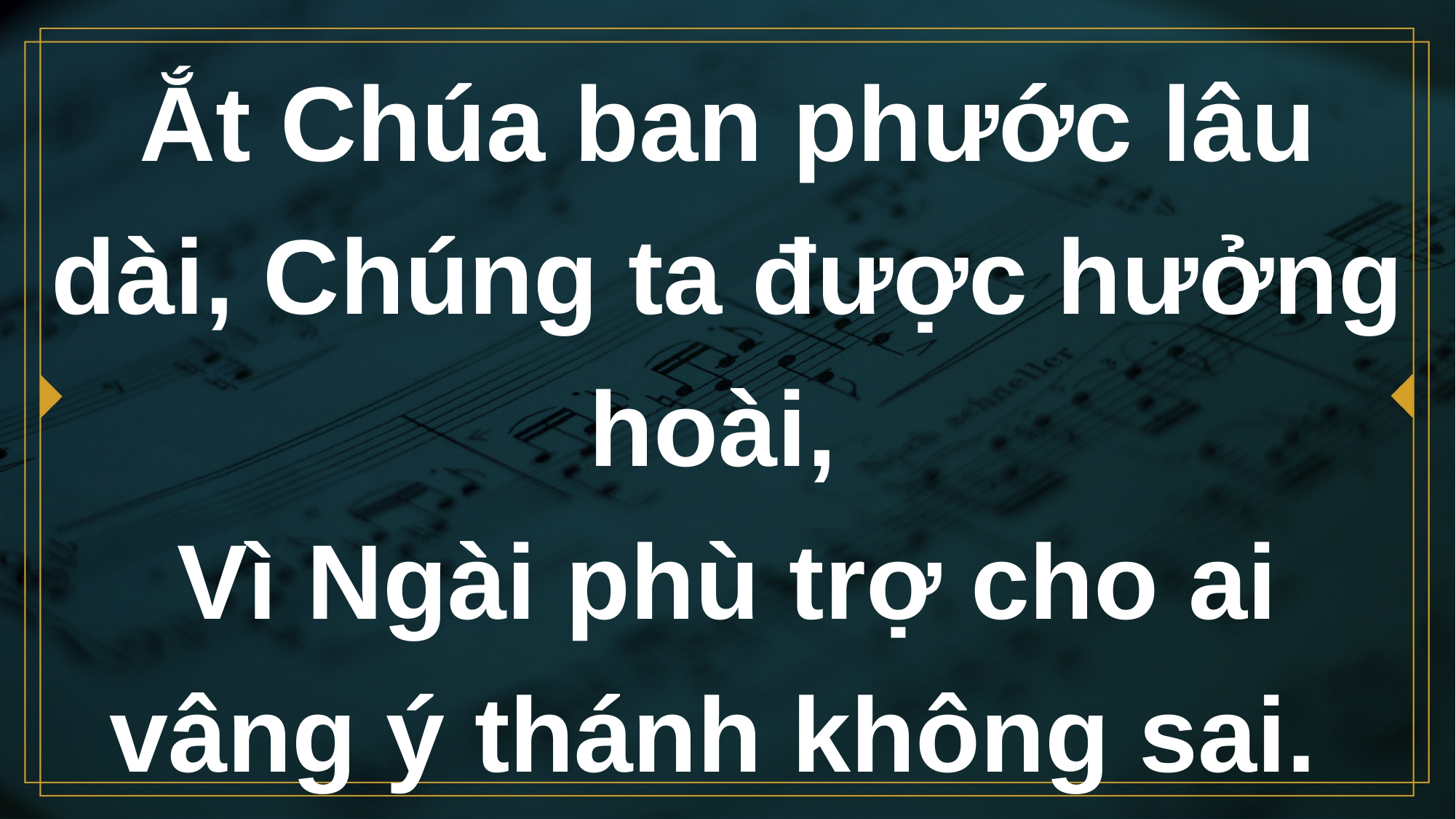

# Ắt Chúa ban phước lâu dài, Chúng ta được hưởng hoài, Vì Ngài phù trợ cho ai vâng ý thánh không sai.